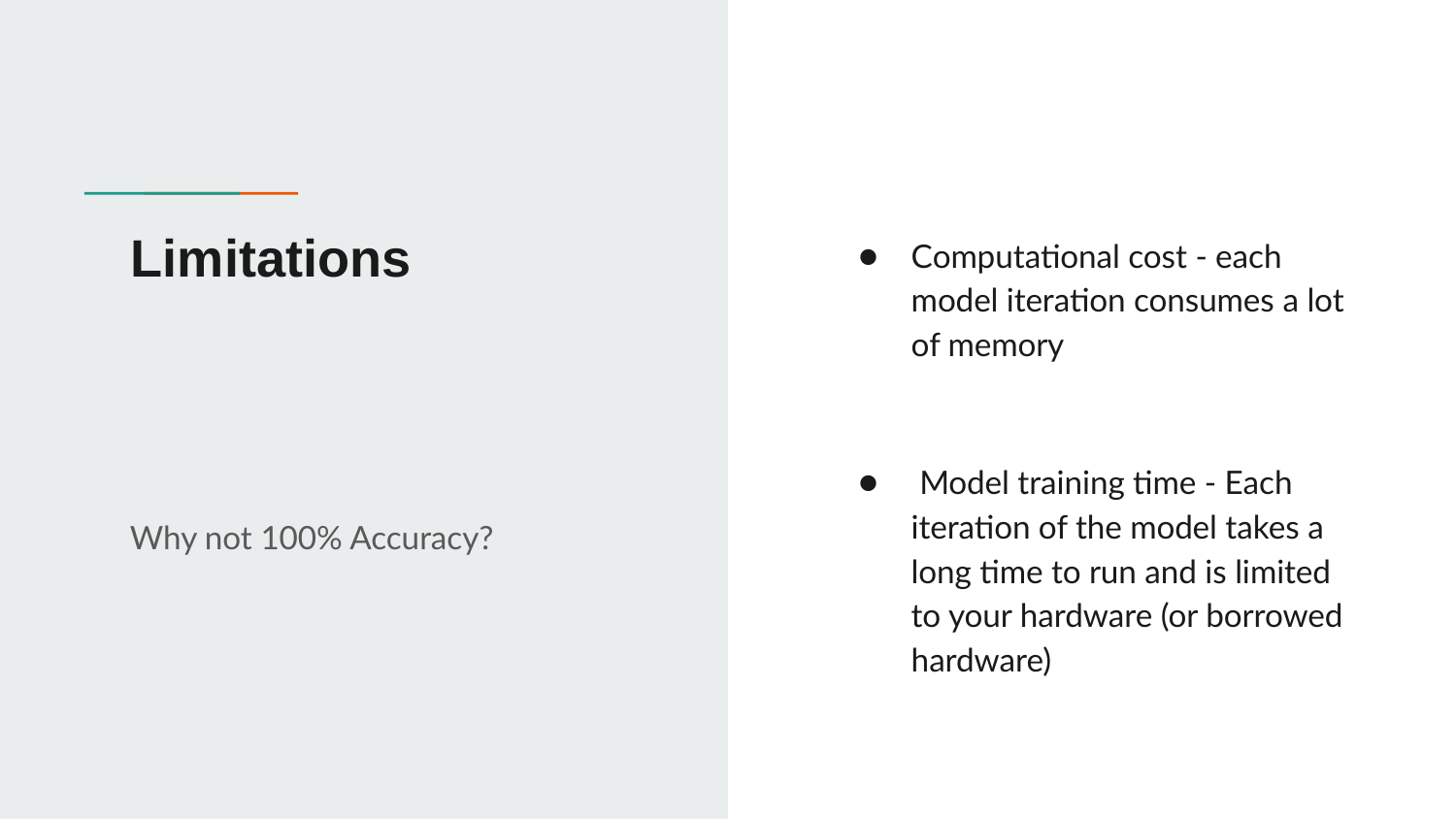

# Limitations
Computational cost - each model iteration consumes a lot of memory

 Model training time - Each iteration of the model takes a long time to run and is limited to your hardware (or borrowed hardware)
Why not 100% Accuracy?